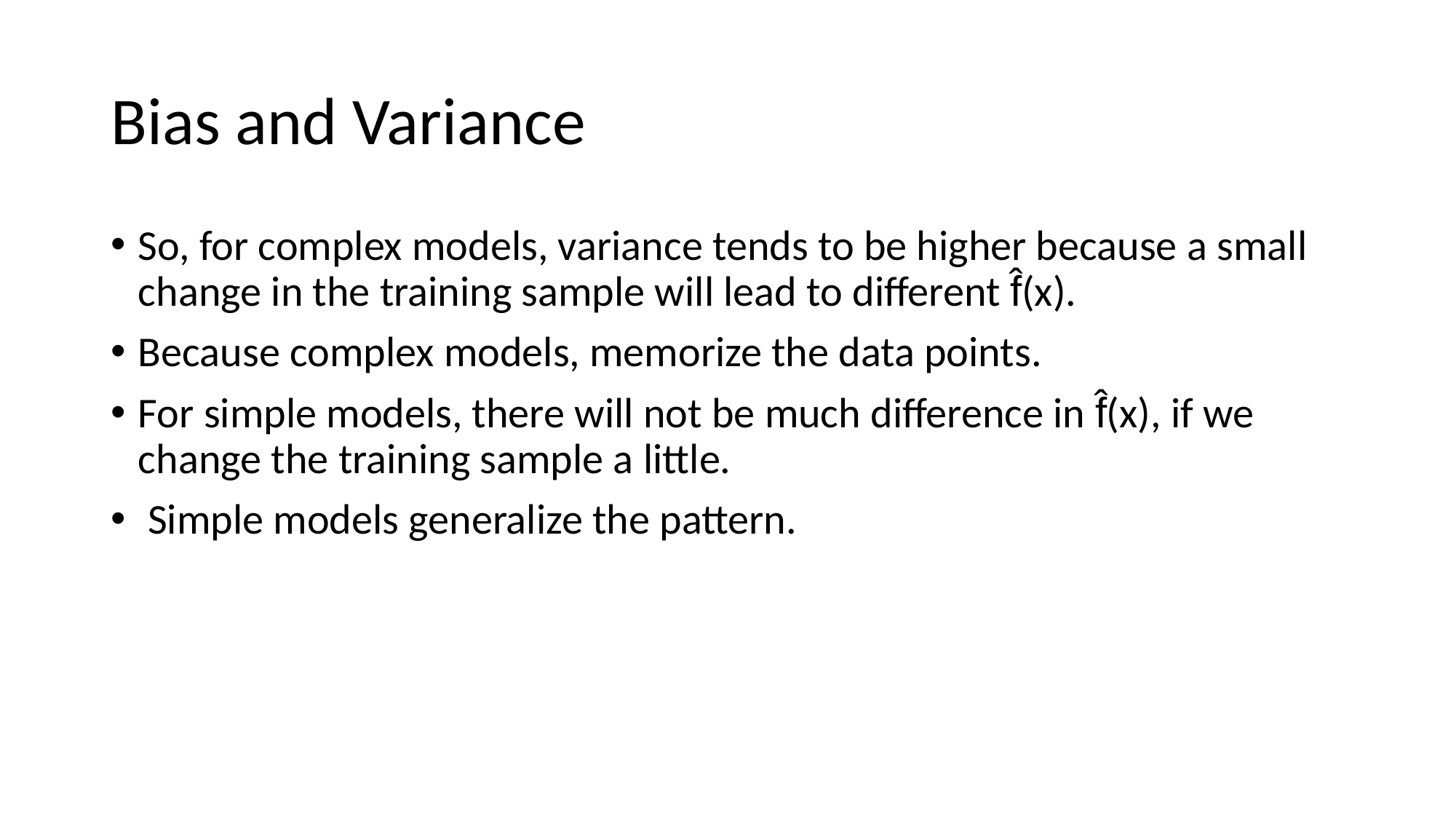

# Bias and Variance
So, for complex models, variance tends to be higher because a small change in the training sample will lead to different f̂(x).
Because complex models, memorize the data points.
For simple models, there will not be much difference in f̂(x), if we change the training sample a little.
 Simple models generalize the pattern.